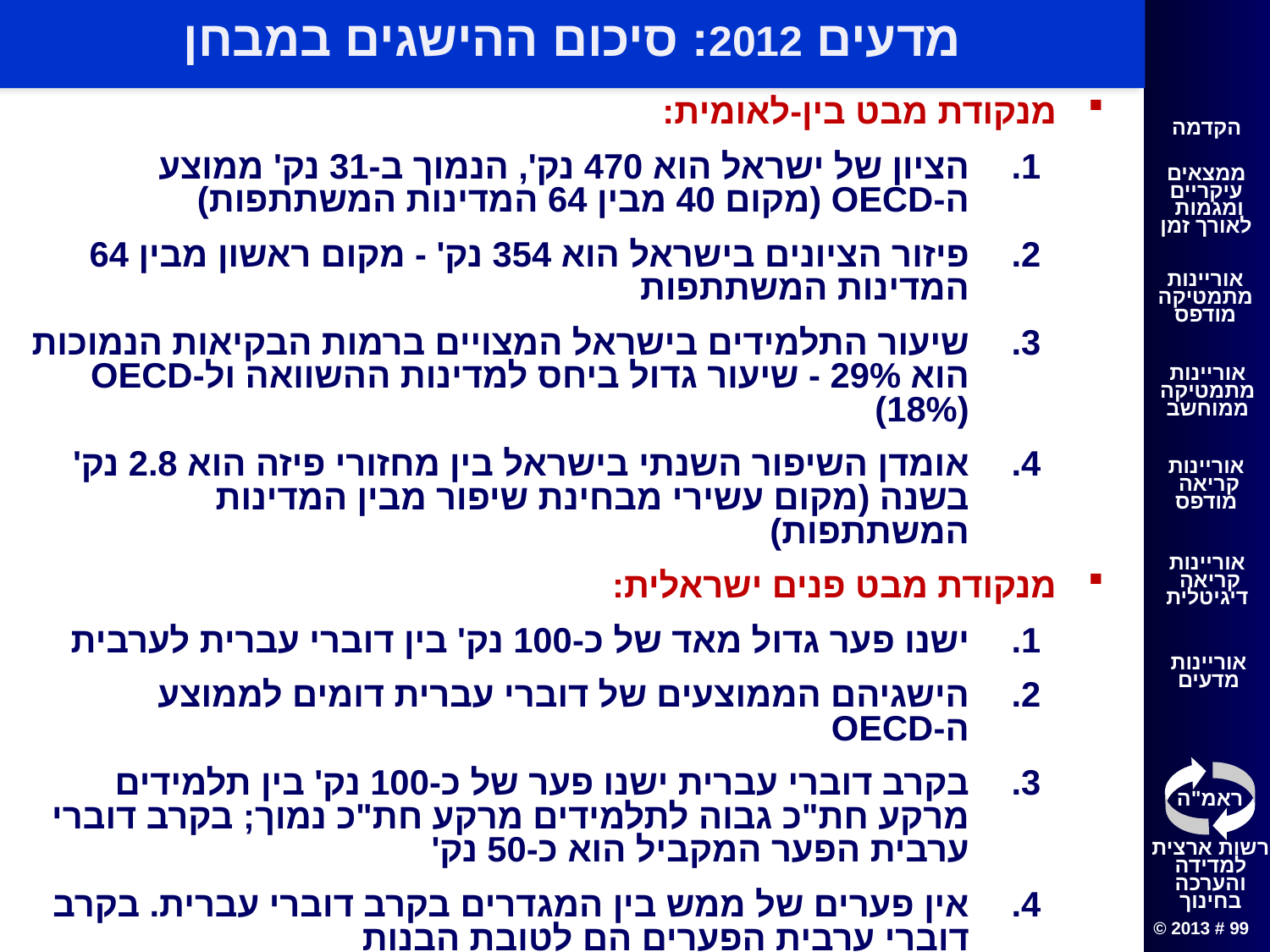

# מדעים 2012: סיכום ההישגים במבחן

מנקודת מבט בין-לאומית:
הציון של ישראל הוא 470 נק', הנמוך ב-31 נק' ממוצע ה-OECD (מקום 40 מבין 64 המדינות המשתתפות)
פיזור הציונים בישראל הוא 354 נק' - מקום ראשון מבין 64 המדינות המשתתפות
שיעור התלמידים בישראל המצויים ברמות הבקיאות הנמוכות הוא 29% - שיעור גדול ביחס למדינות ההשוואה ול-OECD (18%)
אומדן השיפור השנתי בישראל בין מחזורי פיזה הוא 2.8 נק' בשנה (מקום עשירי מבחינת שיפור מבין המדינות המשתתפות)
מנקודת מבט פנים ישראלית:
ישנו פער גדול מאד של כ-100 נק' בין דוברי עברית לערבית
הישגיהם הממוצעים של דוברי עברית דומים לממוצע ה-OECD
בקרב דוברי עברית ישנו פער של כ-100 נק' בין תלמידים מרקע חת"כ גבוה לתלמידים מרקע חת"כ נמוך; בקרב דוברי ערבית הפער המקביל הוא כ-50 נק'
אין פערים של ממש בין המגדרים בקרב דוברי עברית. בקרב דוברי ערבית הפערים הם לטובת הבנות